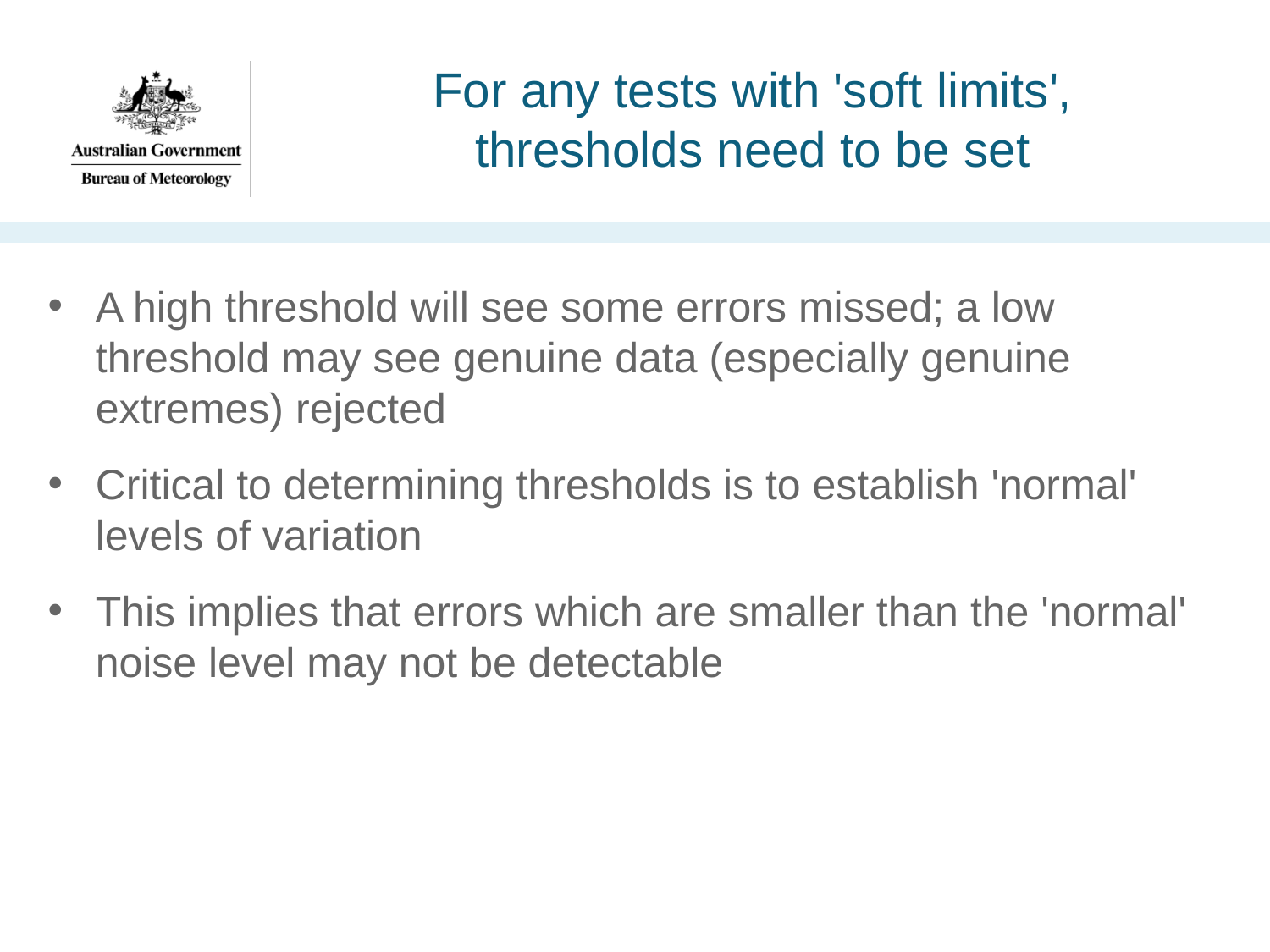

# For any tests with 'soft limits', thresholds need to be set
A high threshold will see some errors missed; a low threshold may see genuine data (especially genuine extremes) rejected
Critical to determining thresholds is to establish 'normal' levels of variation
This implies that errors which are smaller than the 'normal' noise level may not be detectable